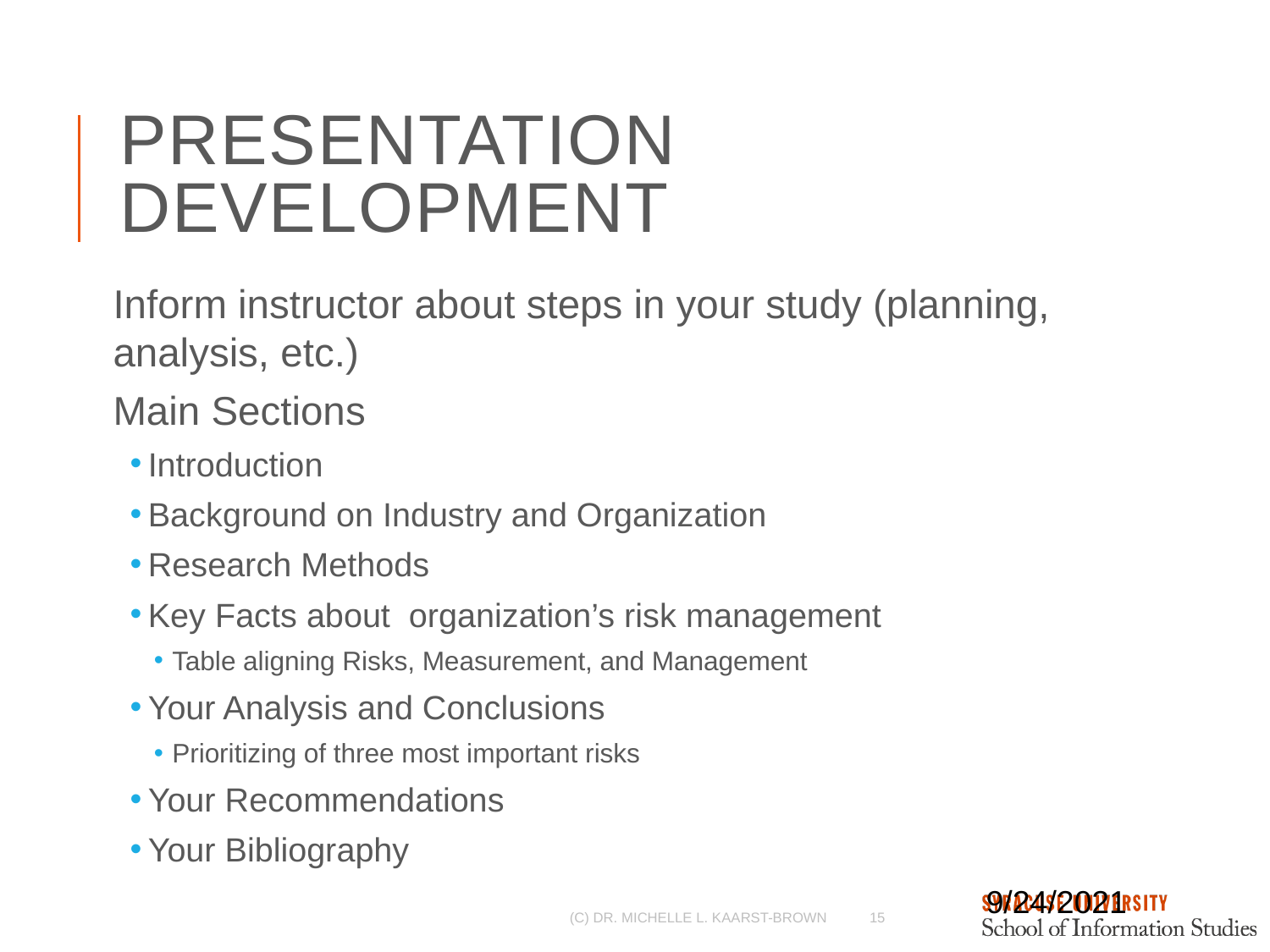

# Presentation Development
Inform instructor about steps in your study (planning, analysis, etc.)
Main Sections
Introduction
Background on Industry and Organization
Research Methods
Key Facts about  organization’s risk management
Table aligning Risks, Measurement, and Management
Your Analysis and Conclusions
Prioritizing of three most important risks
Your Recommendations
Your Bibliography
9/24/2021
(c) Dr. Michelle L. Kaarst-Brown
15